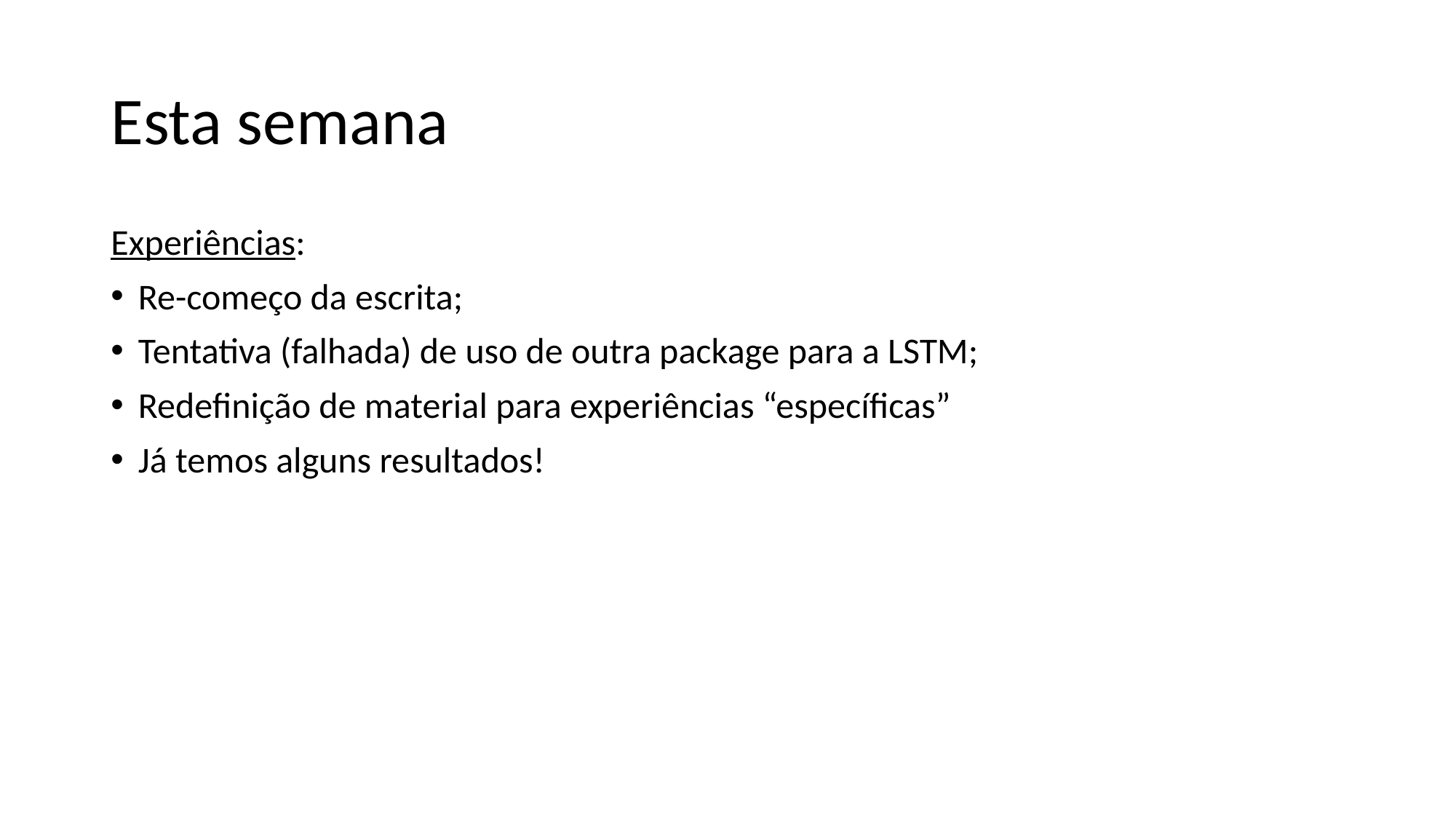

# Esta semana
Experiências:
Re-começo da escrita;
Tentativa (falhada) de uso de outra package para a LSTM;
Redefinição de material para experiências “específicas”
Já temos alguns resultados!